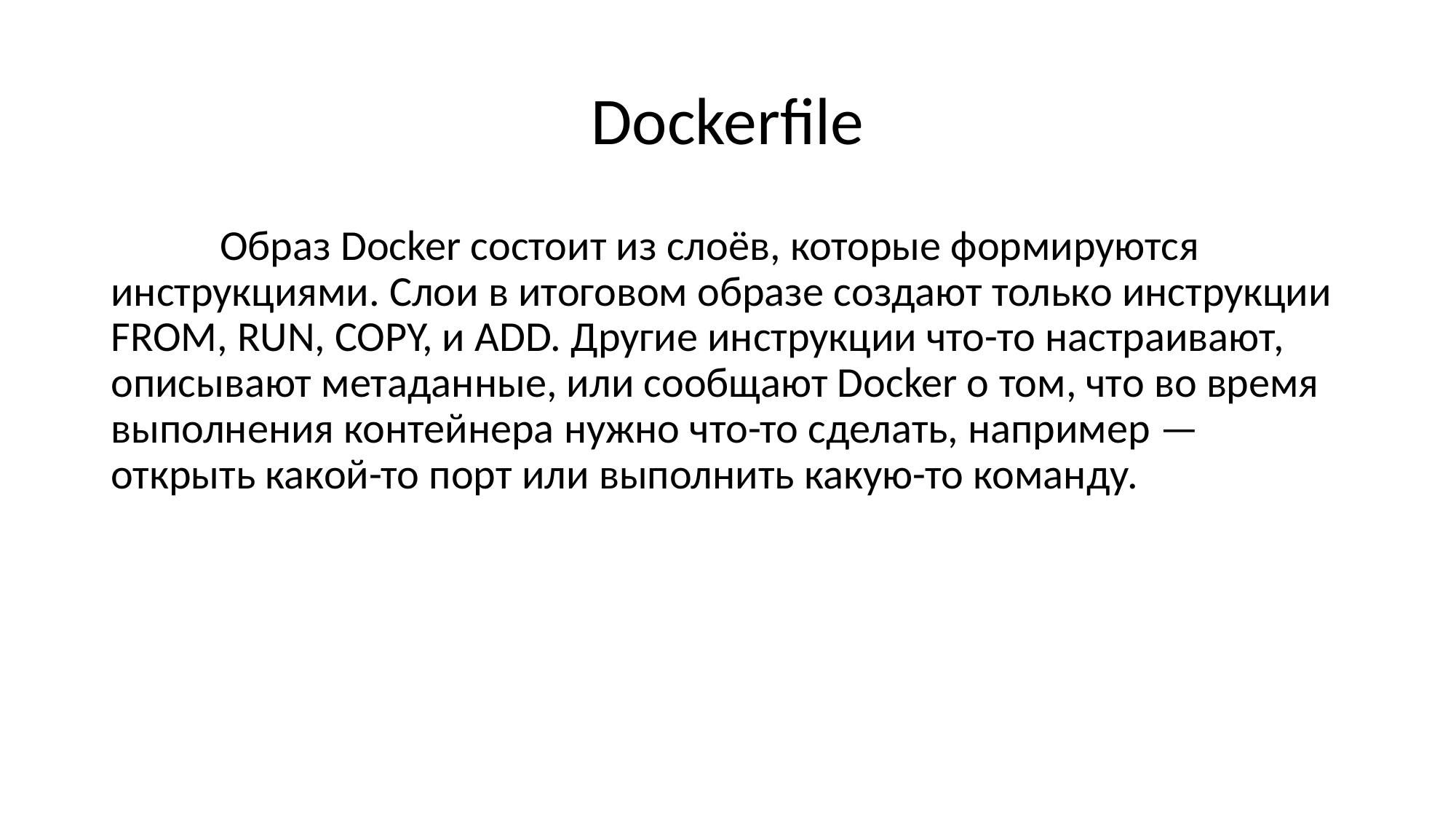

# Dockerfile
	Образ Docker состоит из слоёв, которые формируются инструкциями. Слои в итоговом образе создают только инструкции FROM, RUN, COPY, и ADD. Другие инструкции что-то настраивают, описывают метаданные, или сообщают Docker о том, что во время выполнения контейнера нужно что-то сделать, например — открыть какой-то порт или выполнить какую-то команду.